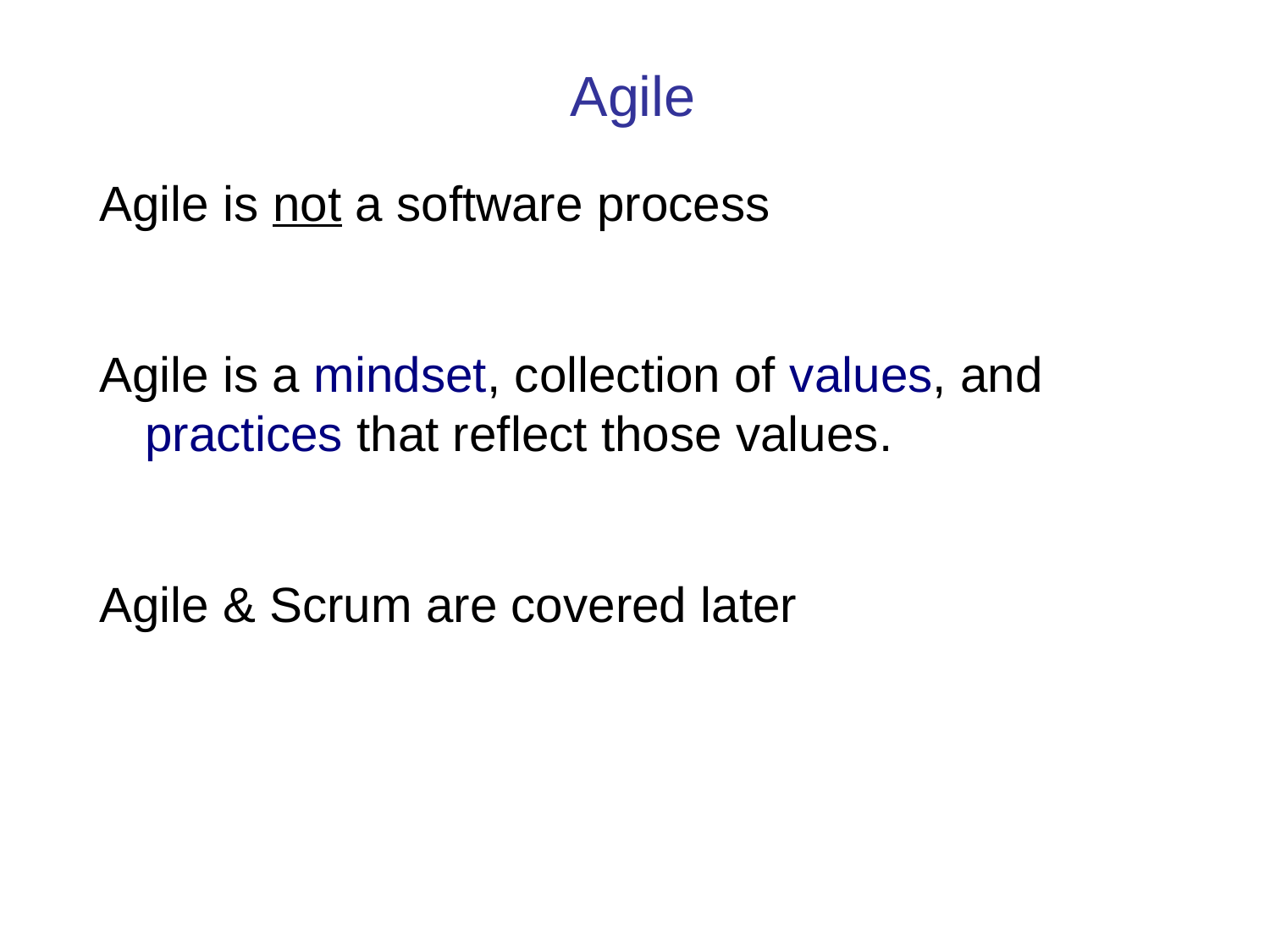

Agile
Agile is not a software process

Agile is a mindset, collection of values, and practices that reflect those values.

Agile & Scrum are covered later